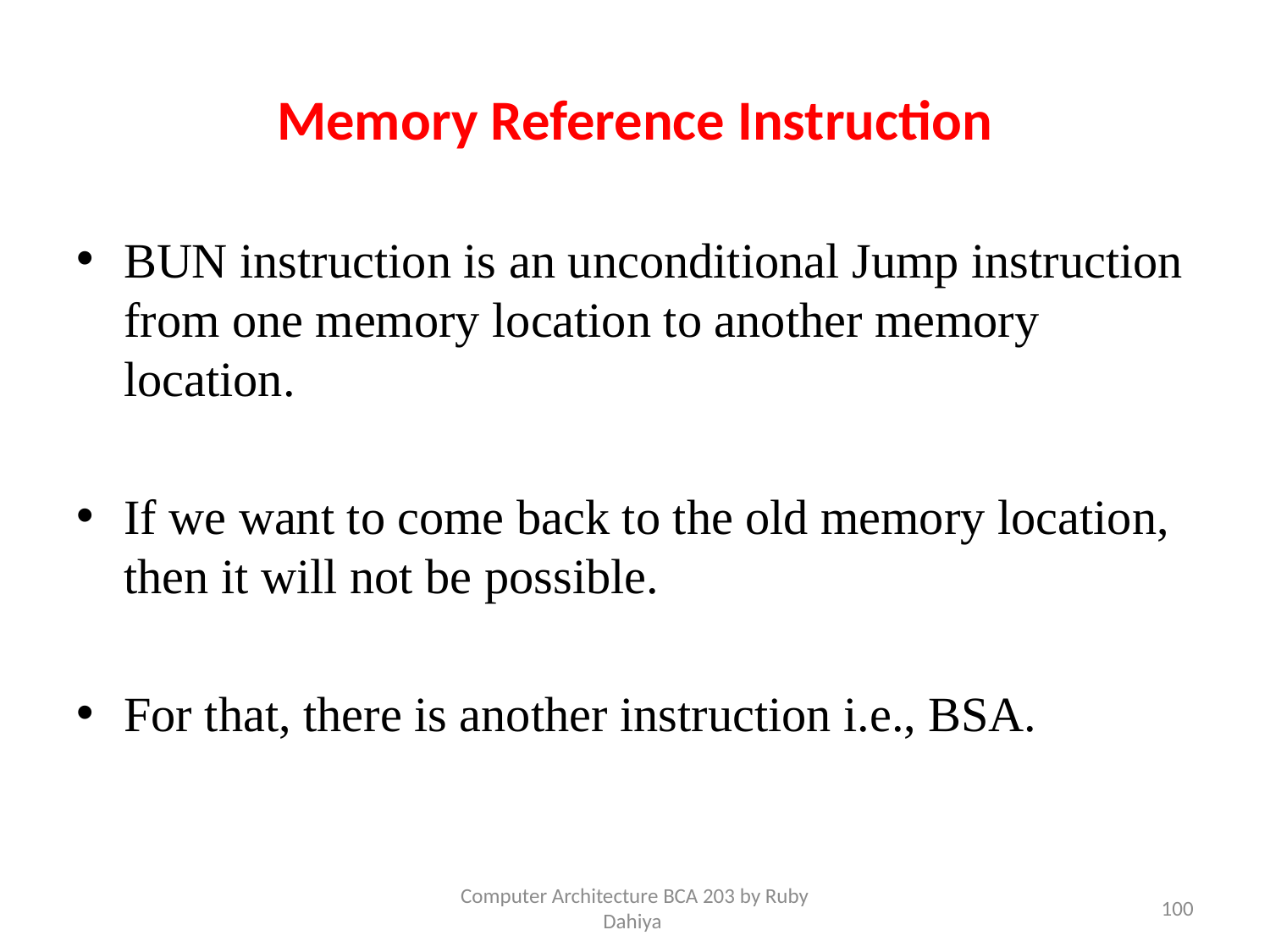

# Memory Reference Instruction
BUN instruction is an unconditional Jump instruction from one memory location to another memory location.

If we want to come back to the old memory location, then it will not be possible.

For that, there is another instruction i.e., BSA.
Computer Architecture BCA 203 by Ruby Dahiya
100